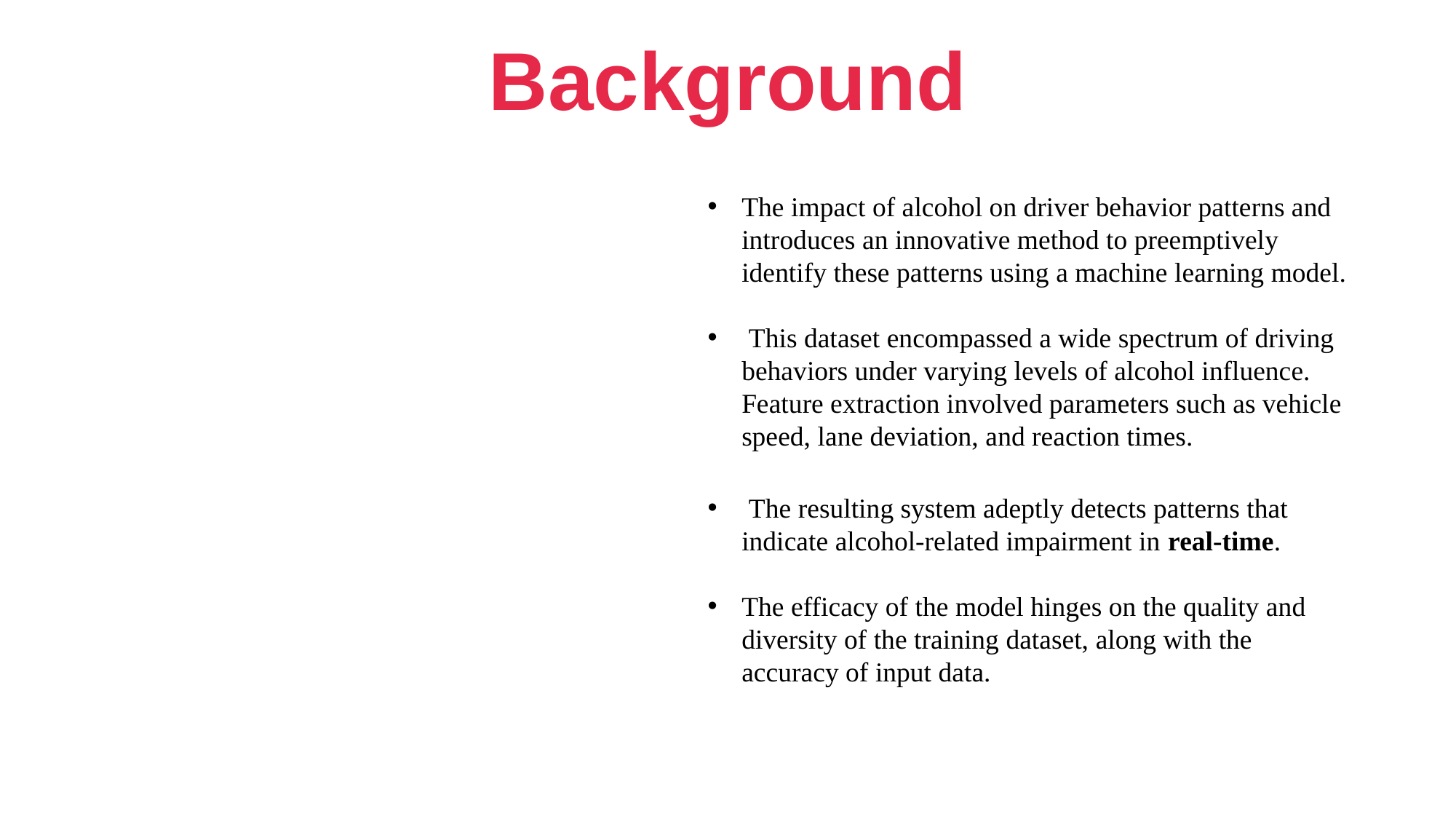

Background
The impact of alcohol on driver behavior patterns and introduces an innovative method to preemptively identify these patterns using a machine learning model.

 This dataset encompassed a wide spectrum of driving behaviors under varying levels of alcohol influence. Feature extraction involved parameters such as vehicle speed, lane deviation, and reaction times.

 The resulting system adeptly detects patterns that indicate alcohol-related impairment in real-time.

The efficacy of the model hinges on the quality and diversity of the training dataset, along with the accuracy of input data.